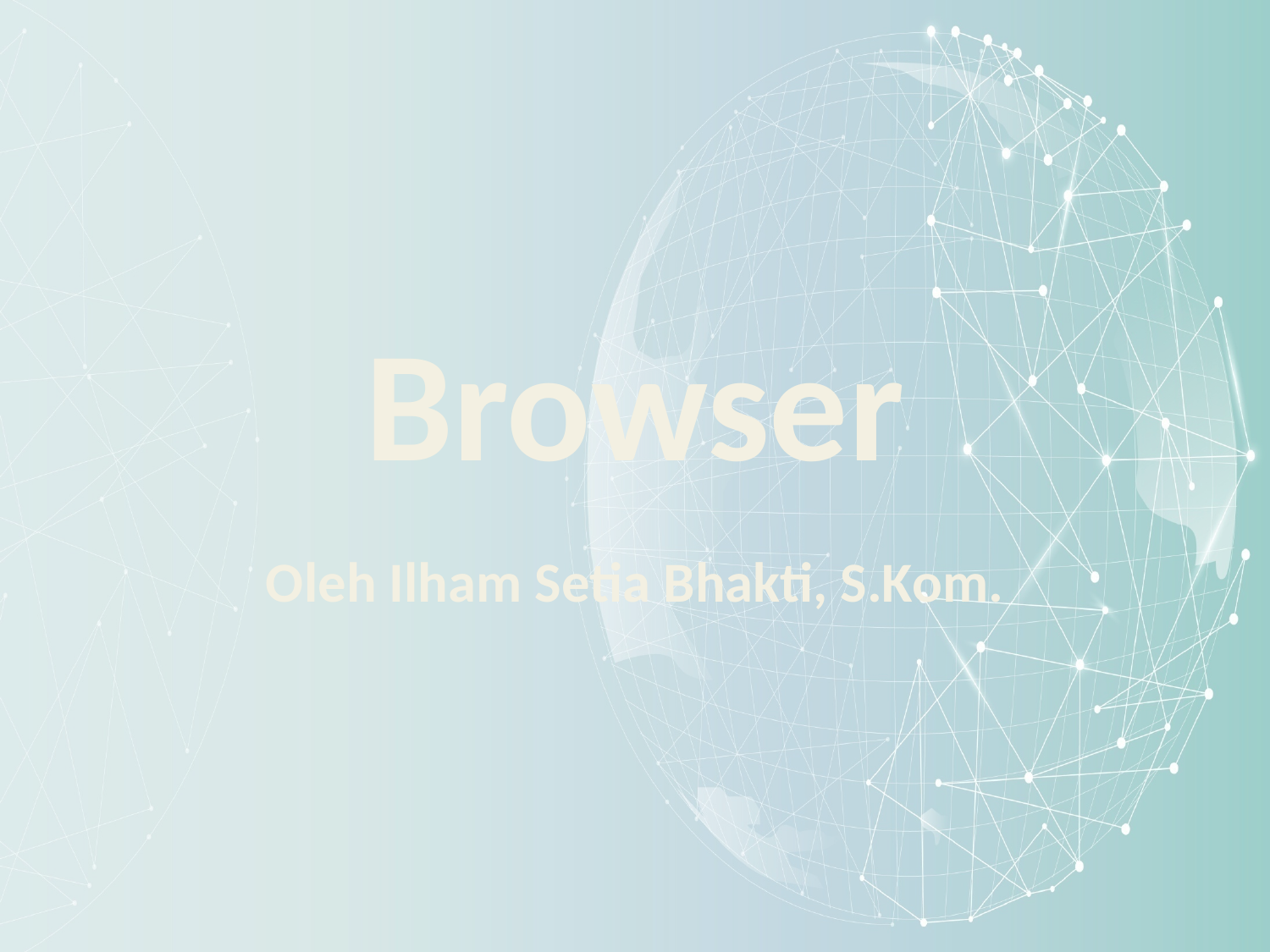

# Browser
Oleh Ilham Setia Bhakti, S.Kom.